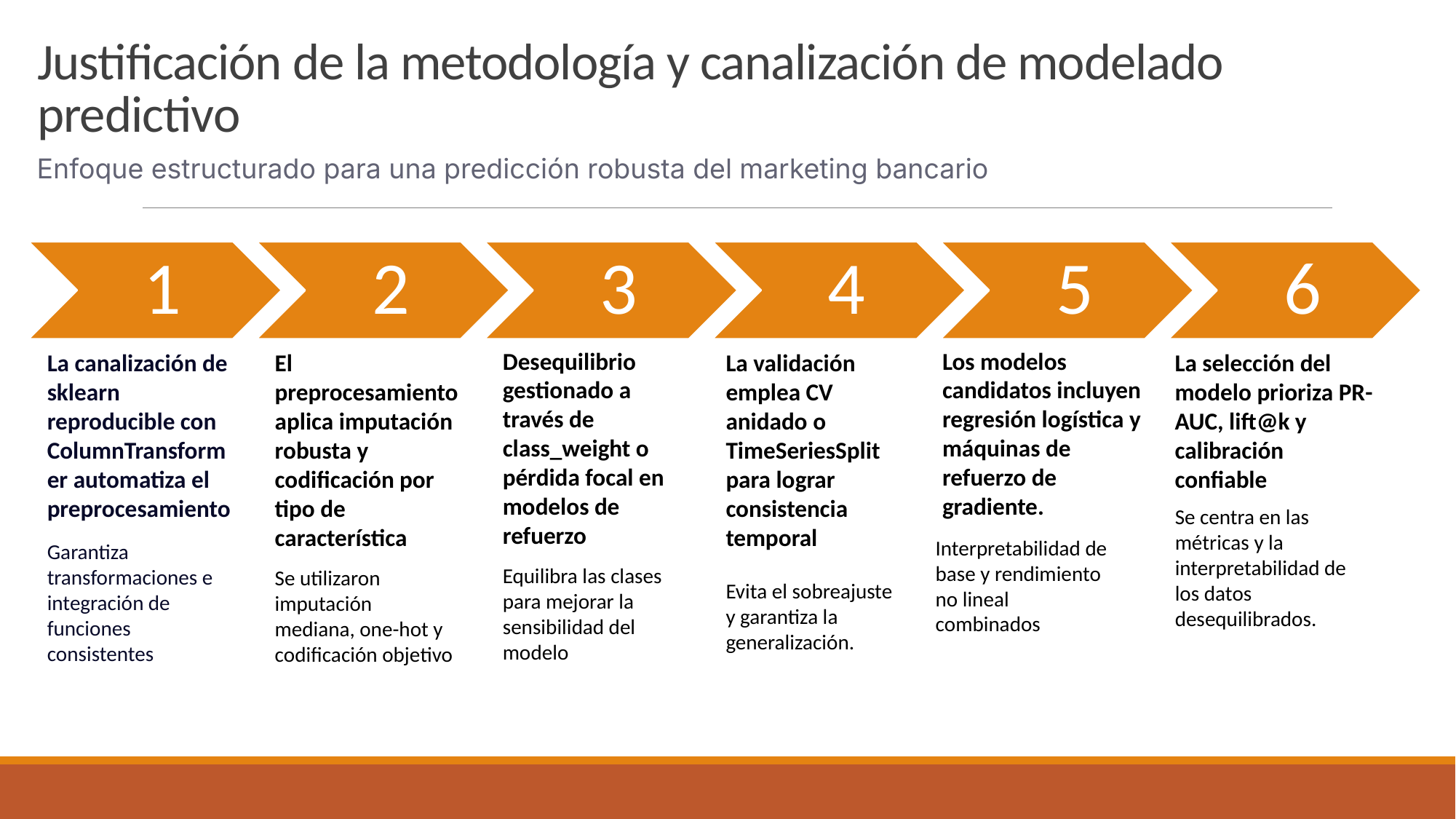

# Justificación de la metodología y canalización de modelado predictivo
Enfoque estructurado para una predicción robusta del marketing bancario
1
2
3
4
5
6
Desequilibrio gestionado a través de class_weight o pérdida focal en modelos de refuerzo
Los modelos candidatos incluyen regresión logística y máquinas de refuerzo de gradiente.
La canalización de sklearn reproducible con ColumnTransformer automatiza el preprocesamiento
El preprocesamiento aplica imputación robusta y codificación por tipo de característica
La validación emplea CV anidado o TimeSeriesSplit para lograr consistencia temporal
La selección del modelo prioriza PR-AUC, lift@k y calibración confiable
Se centra en las métricas y la interpretabilidad de los datos desequilibrados.
Interpretabilidad de base y rendimiento no lineal combinados
Garantiza transformaciones e integración de funciones consistentes
Equilibra las clases para mejorar la sensibilidad del modelo
Se utilizaron imputación mediana, one-hot y codificación objetivo
Evita el sobreajuste y garantiza la generalización.